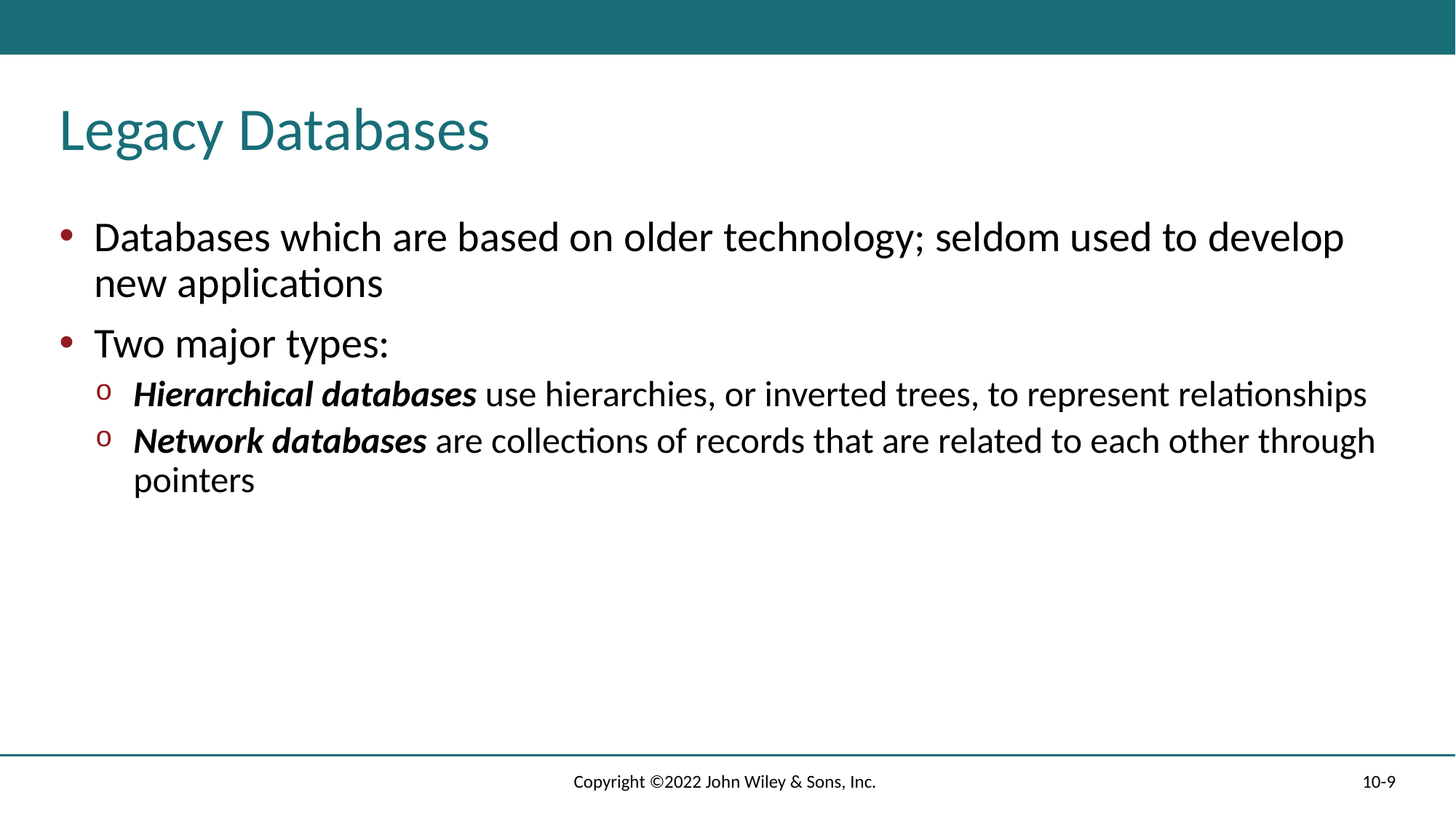

# Legacy Databases
Databases which are based on older technology; seldom used to develop new applications
Two major types:
Hierarchical databases use hierarchies, or inverted trees, to represent relationships
Network databases are collections of records that are related to each other through pointers
Copyright ©2022 John Wiley & Sons, Inc.
10-9